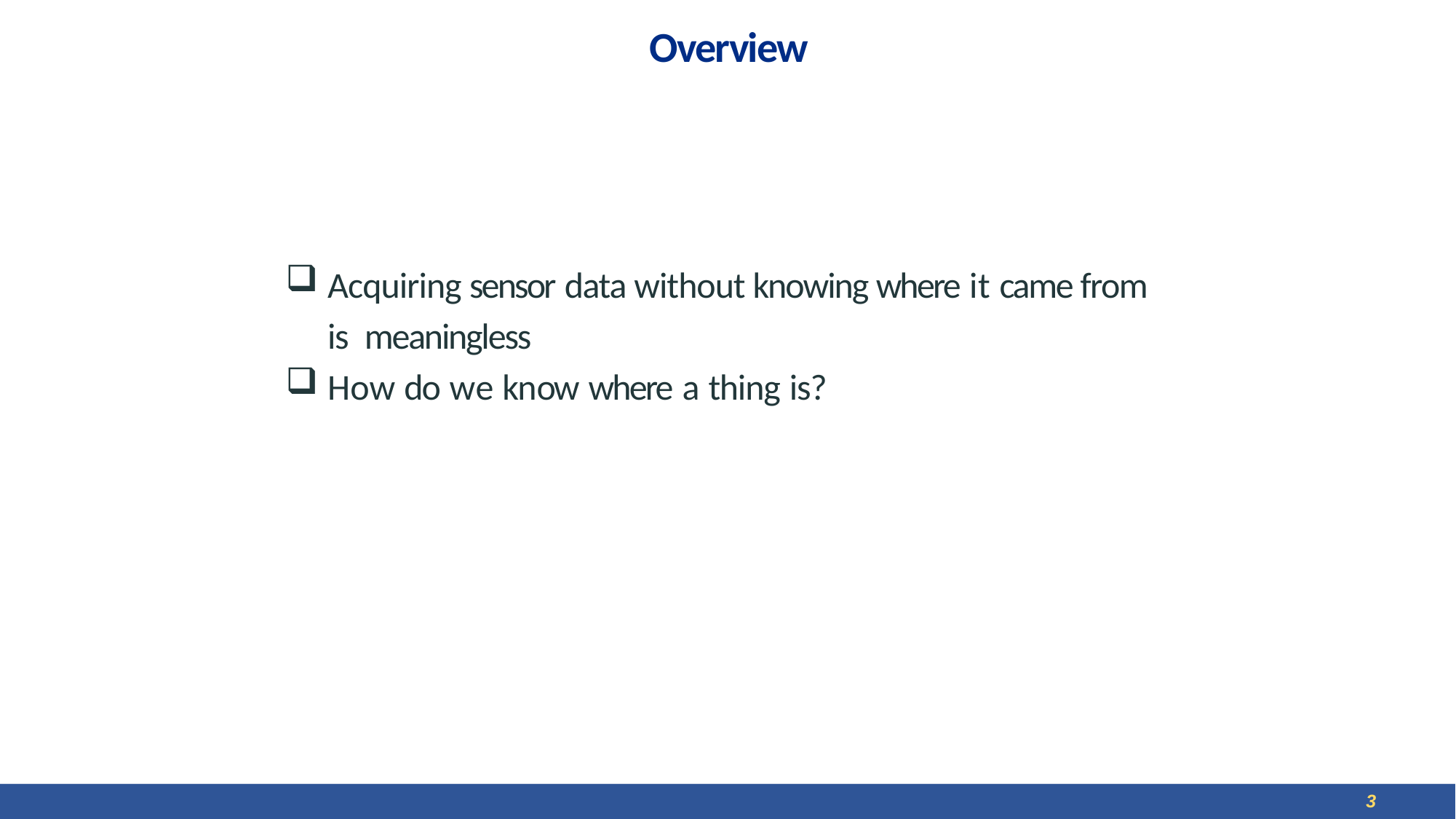

# Overview
Acquiring sensor data without knowing where it came from is  meaningless
How do we know where a thing is?